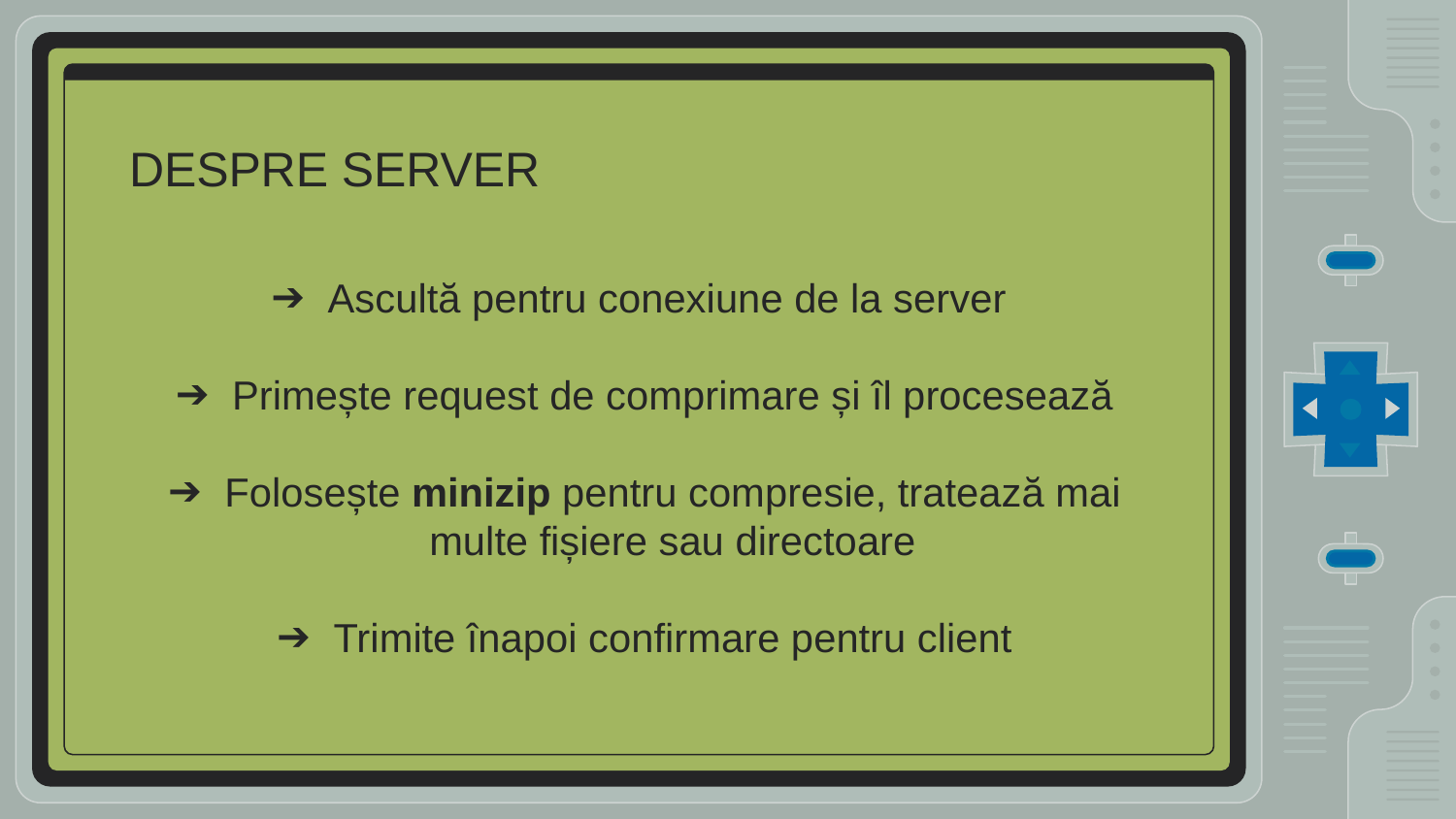

# DESPRE SERVER

Ascultă pentru conexiune de la server

Primește request de comprimare și îl procesează

Folosește minizip pentru compresie, tratează mai multe fișiere sau directoare

Trimite înapoi confirmare pentru client